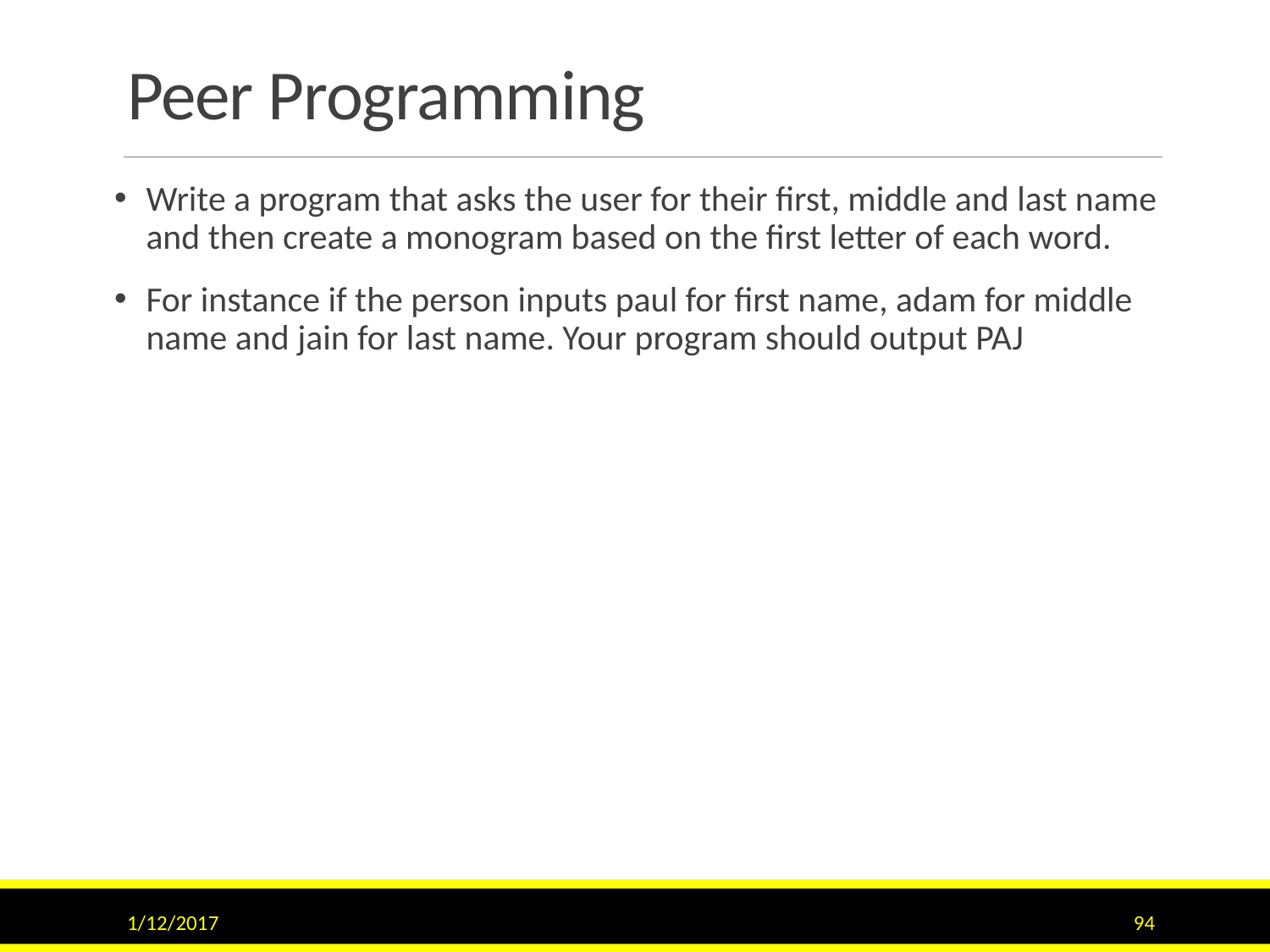

# Peer Programming
Write a program that asks the user for their first, middle and last name and then create a monogram based on the first letter of each word.
For instance if the person inputs paul for first name, adam for middle name and jain for last name. Your program should output PAJ
1/12/2017
94